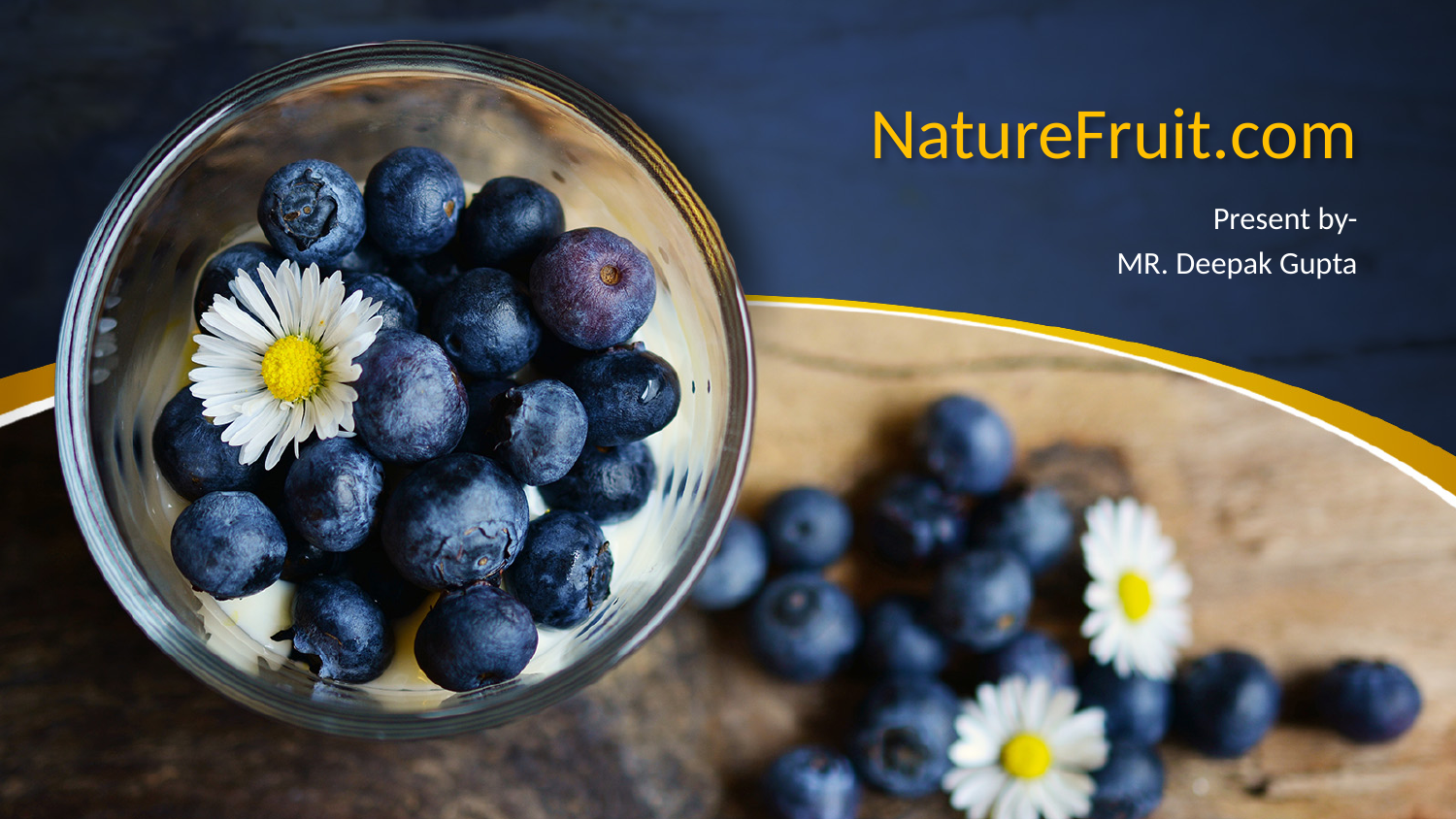

# NatureFruit.com
Present by-
 MR. Deepak Gupta